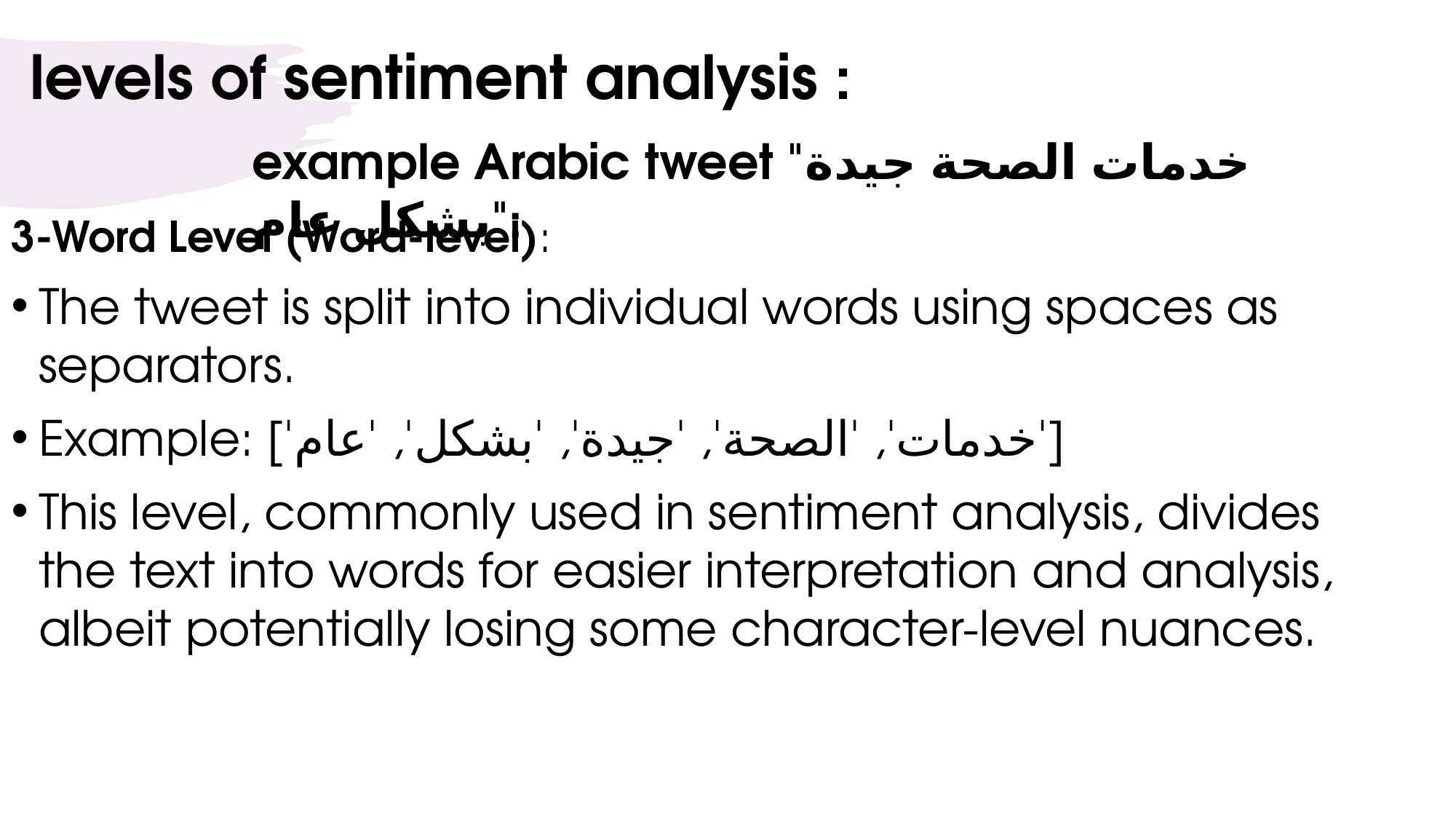

# levels of sentiment analysis :
example Arabic tweet "خدمات الصحة جيدة بشكل عام":
3-Word Level (Word-level):
The tweet is split into individual words using spaces as separators.
Example: ['خدمات', 'الصحة', 'جيدة', 'بشكل', 'عام']
This level, commonly used in sentiment analysis, divides the text into words for easier interpretation and analysis, albeit potentially losing some character-level nuances.